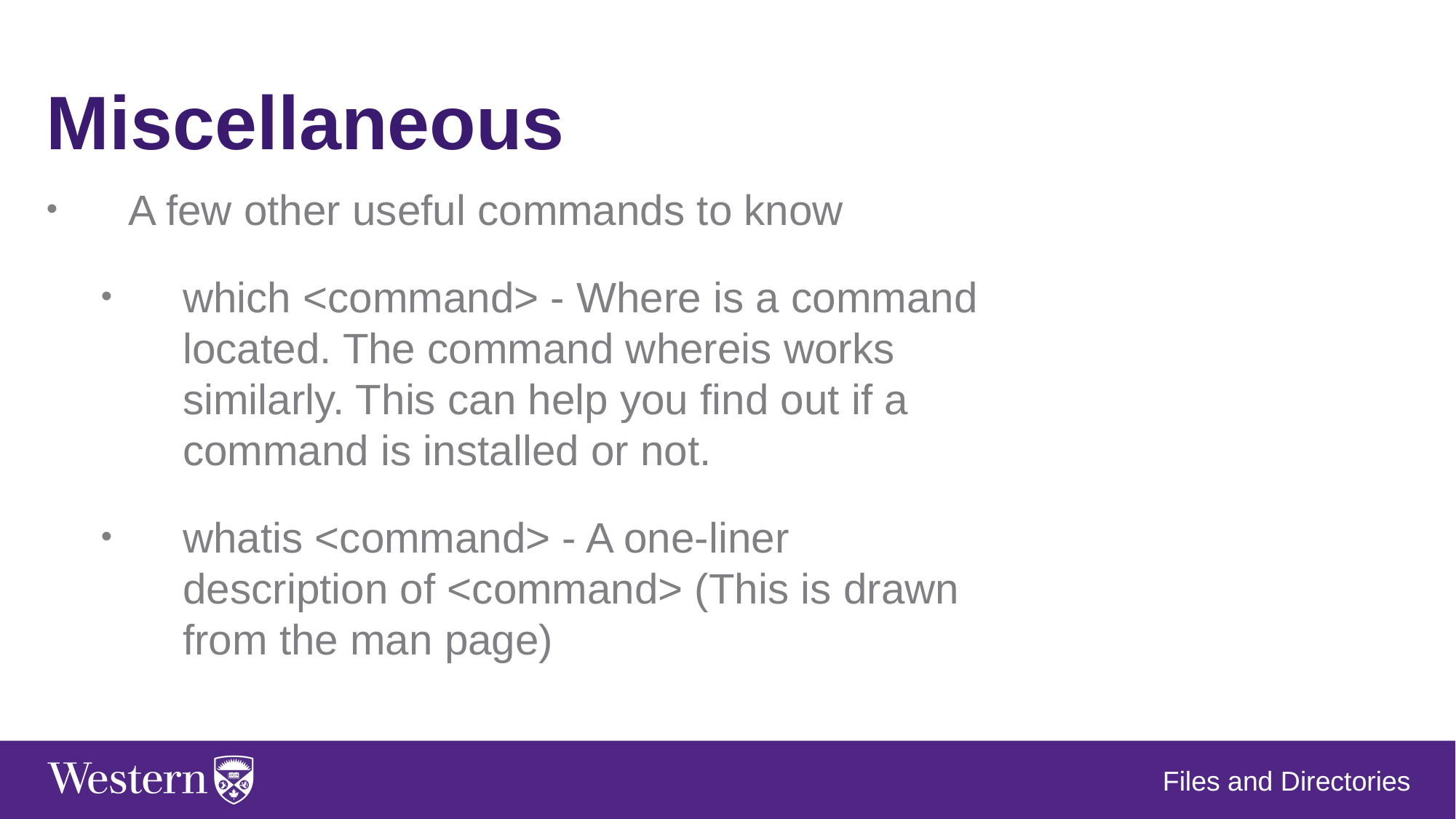

Miscellaneous
A few other useful commands to know
which <command> - Where is a command located. The command whereis works similarly. This can help you find out if a command is installed or not.
whatis <command> - A one-liner description of <command> (This is drawn from the man page)
Files and Directories